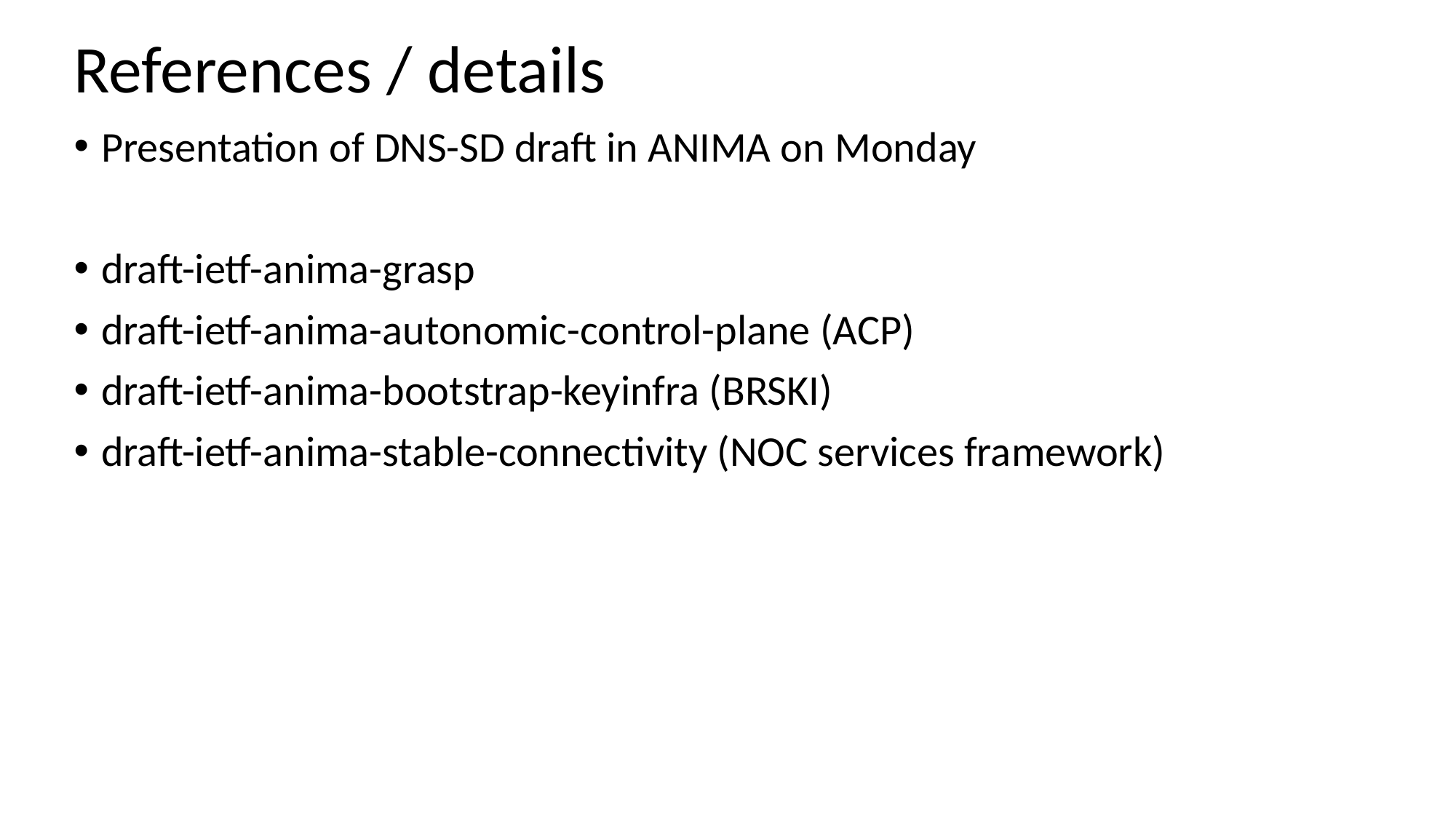

# References / details
Presentation of DNS-SD draft in ANIMA on Monday

draft-ietf-anima-grasp
draft-ietf-anima-autonomic-control-plane (ACP)
draft-ietf-anima-bootstrap-keyinfra (BRSKI)
draft-ietf-anima-stable-connectivity (NOC services framework)